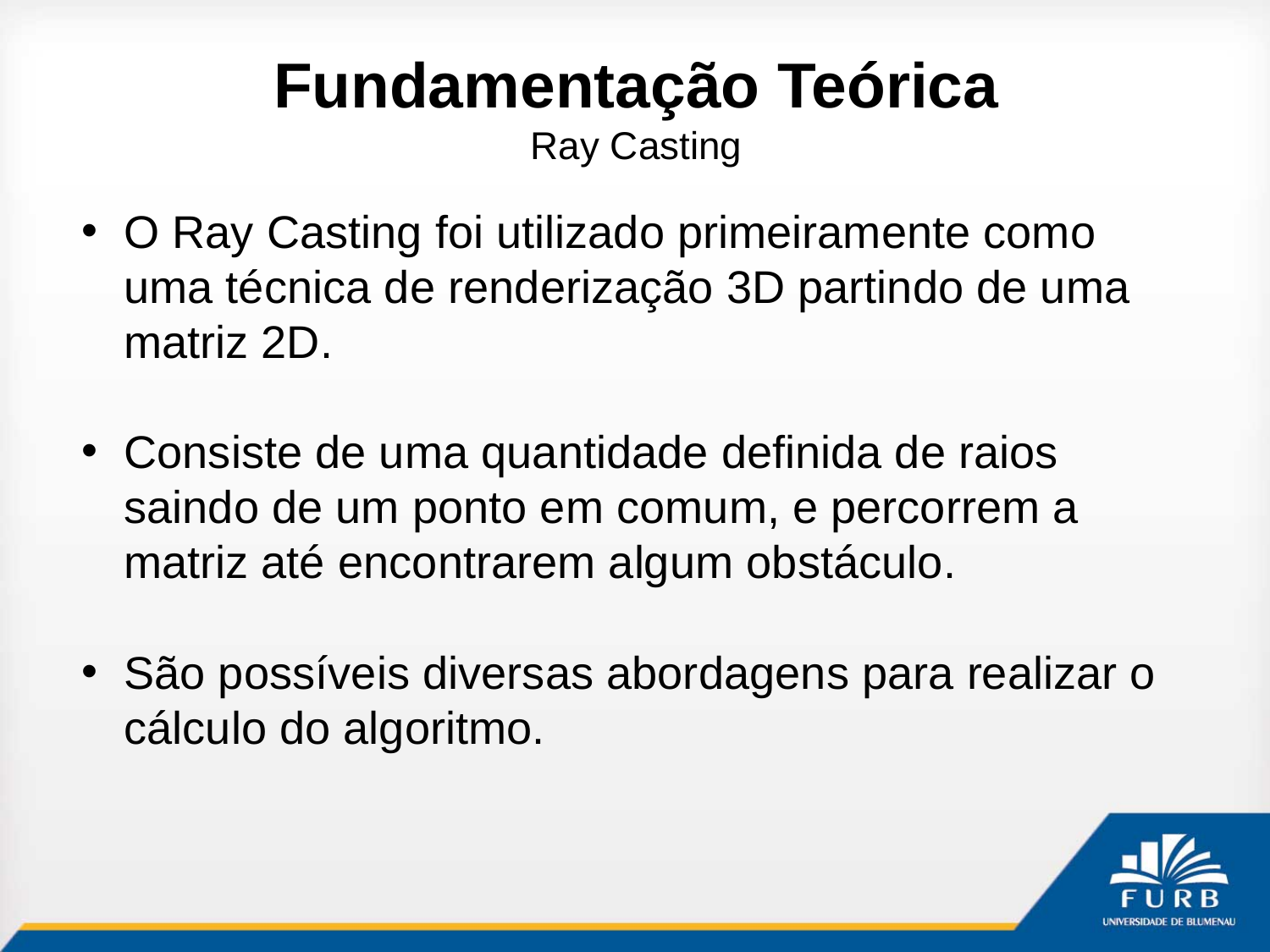

# Fundamentação Teórica
Ray Casting
O Ray Casting foi utilizado primeiramente como uma técnica de renderização 3D partindo de uma matriz 2D.
Consiste de uma quantidade definida de raios saindo de um ponto em comum, e percorrem a matriz até encontrarem algum obstáculo.
São possíveis diversas abordagens para realizar o cálculo do algoritmo.